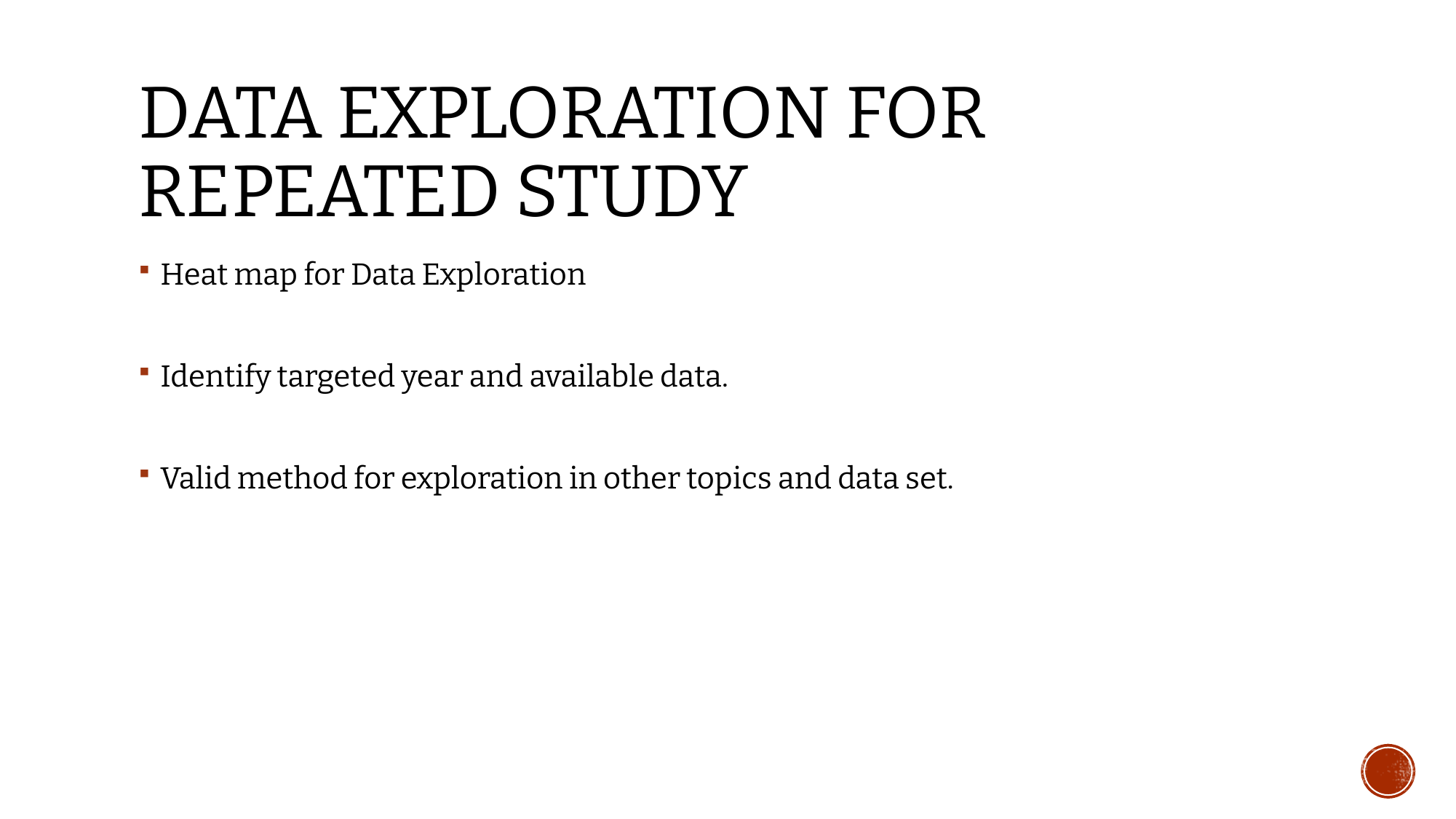

# Data Exploration for Repeated study
Heat map for Data Exploration

Identify targeted year and available data.

Valid method for exploration in other topics and data set.